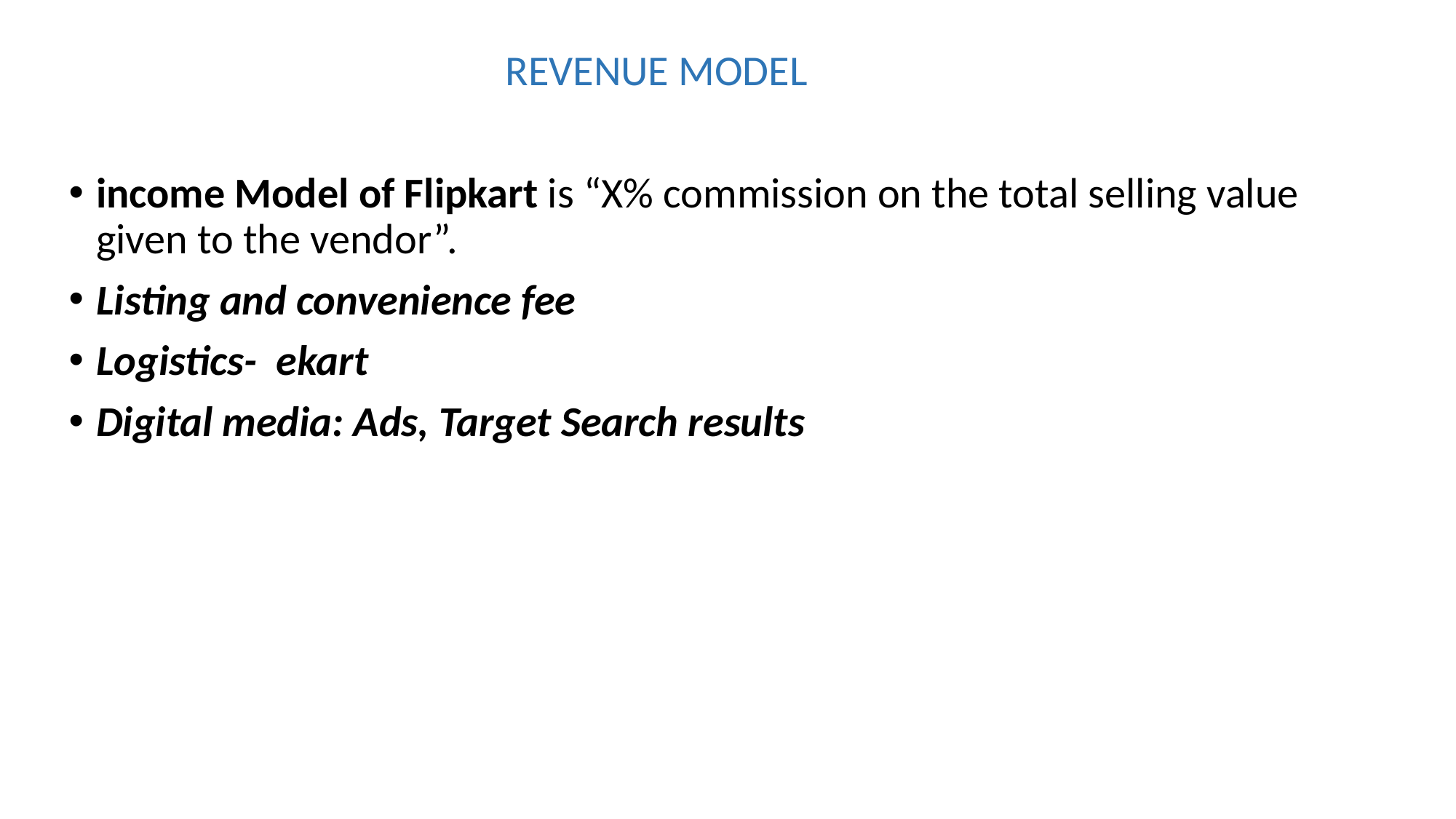

# REVENUE MODEL

income Model of Flipkart is “X% commission on the total selling value given to the vendor”.
Listing and convenience fee
Logistics-  ekart
Digital media: Ads, Target Search results